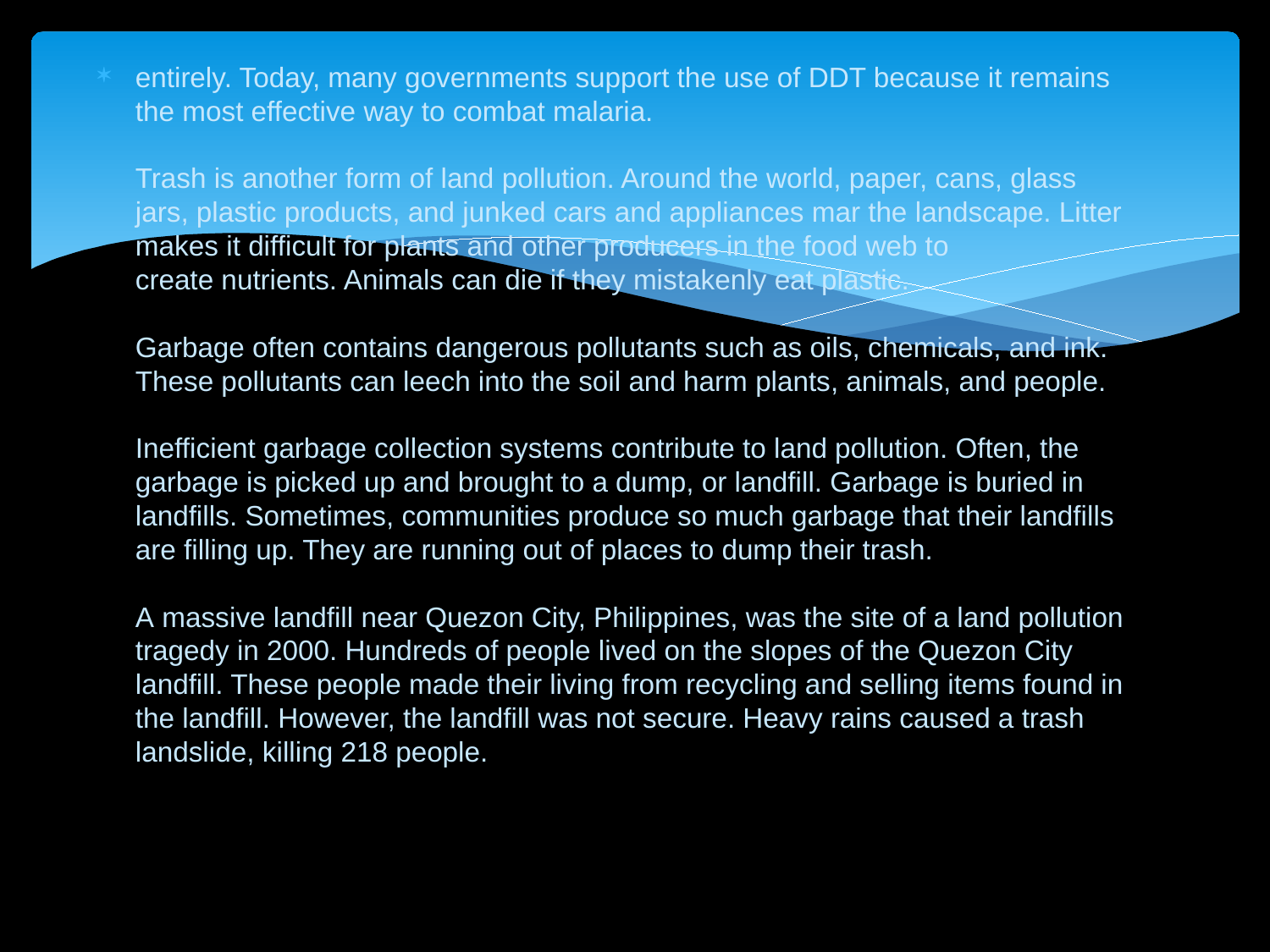

entirely. Today, many governments support the use of DDT because it remains the most effective way to combat malaria.
Trash is another form of land pollution. Around the world, paper, cans, glass jars, plastic products, and junked cars and appliances mar the landscape. Litter makes it difficult for plants and other producers in the food web to create nutrients. Animals can die if they mistakenly eat plastic.
Garbage often contains dangerous pollutants such as oils, chemicals, and ink. These pollutants can leech into the soil and harm plants, animals, and people.
Inefficient garbage collection systems contribute to land pollution. Often, the garbage is picked up and brought to a dump, or landfill. Garbage is buried in landfills. Sometimes, communities produce so much garbage that their landfills are filling up. They are running out of places to dump their trash.
A massive landfill near Quezon City, Philippines, was the site of a land pollution tragedy in 2000. Hundreds of people lived on the slopes of the Quezon City landfill. These people made their living from recycling and selling items found in the landfill. However, the landfill was not secure. Heavy rains caused a trash landslide, killing 218 people.